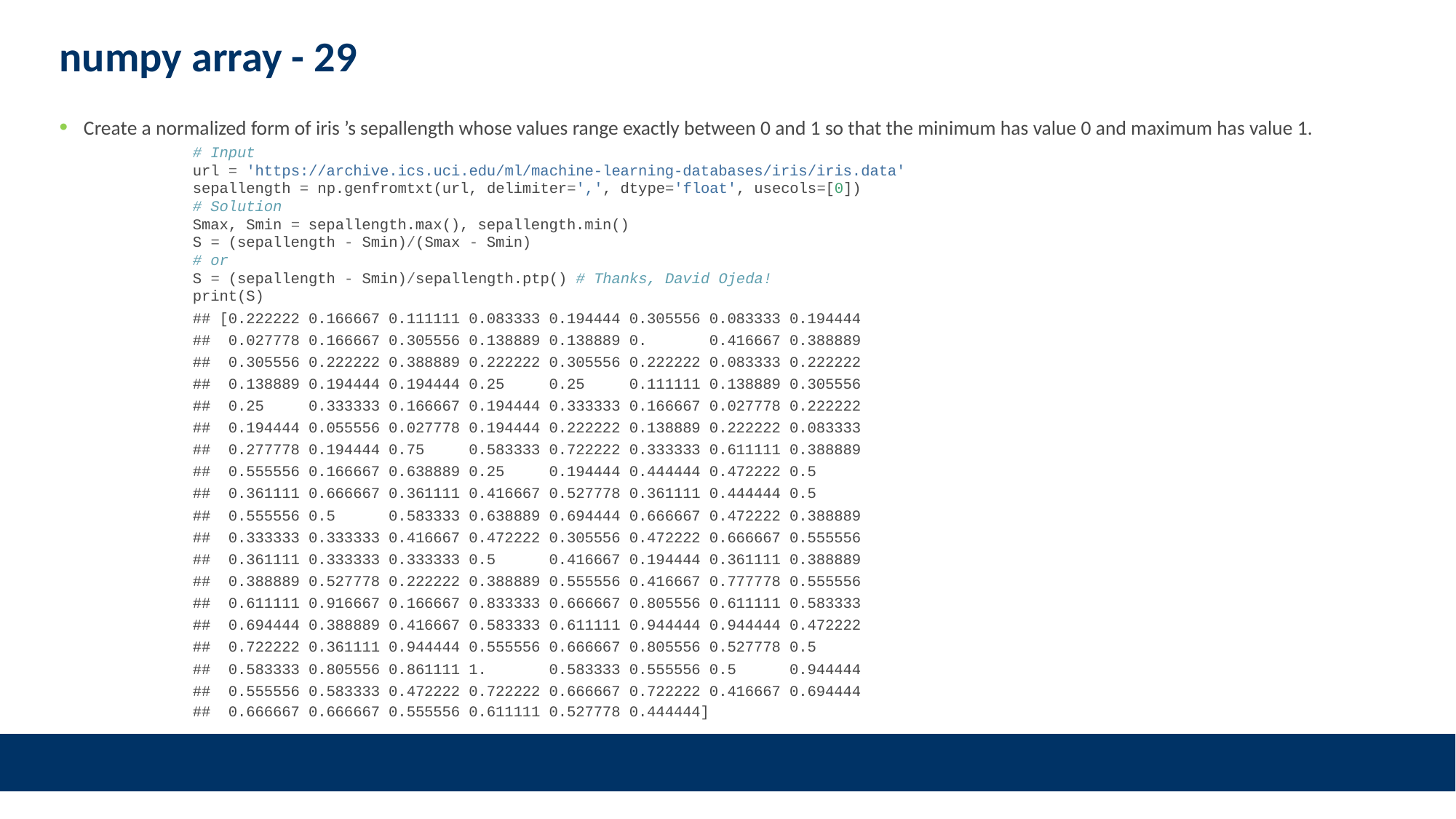

# numpy array - 29
Create a normalized form of iris ’s sepallength whose values range exactly between 0 and 1 so that the minimum has value 0 and maximum has value 1.
# Input url = 'https://archive.ics.uci.edu/ml/machine-learning-databases/iris/iris.data' sepallength = np.genfromtxt(url, delimiter=',', dtype='float', usecols=[0]) # Solution Smax, Smin = sepallength.max(), sepallength.min() S = (sepallength - Smin)/(Smax - Smin) # or S = (sepallength - Smin)/sepallength.ptp() # Thanks, David Ojeda! print(S)
## [0.222222 0.166667 0.111111 0.083333 0.194444 0.305556 0.083333 0.194444
##  0.027778 0.166667 0.305556 0.138889 0.138889 0.       0.416667 0.388889
##  0.305556 0.222222 0.388889 0.222222 0.305556 0.222222 0.083333 0.222222
##  0.138889 0.194444 0.194444 0.25     0.25     0.111111 0.138889 0.305556
##  0.25     0.333333 0.166667 0.194444 0.333333 0.166667 0.027778 0.222222
##  0.194444 0.055556 0.027778 0.194444 0.222222 0.138889 0.222222 0.083333
##  0.277778 0.194444 0.75     0.583333 0.722222 0.333333 0.611111 0.388889
##  0.555556 0.166667 0.638889 0.25     0.194444 0.444444 0.472222 0.5
##  0.361111 0.666667 0.361111 0.416667 0.527778 0.361111 0.444444 0.5
##  0.555556 0.5      0.583333 0.638889 0.694444 0.666667 0.472222 0.388889
##  0.333333 0.333333 0.416667 0.472222 0.305556 0.472222 0.666667 0.555556
##  0.361111 0.333333 0.333333 0.5      0.416667 0.194444 0.361111 0.388889
##  0.388889 0.527778 0.222222 0.388889 0.555556 0.416667 0.777778 0.555556
##  0.611111 0.916667 0.166667 0.833333 0.666667 0.805556 0.611111 0.583333
##  0.694444 0.388889 0.416667 0.583333 0.611111 0.944444 0.944444 0.472222
##  0.722222 0.361111 0.944444 0.555556 0.666667 0.805556 0.527778 0.5
##  0.583333 0.805556 0.861111 1.       0.583333 0.555556 0.5      0.944444
##  0.555556 0.583333 0.472222 0.722222 0.666667 0.722222 0.416667 0.694444
##  0.666667 0.666667 0.555556 0.611111 0.527778 0.444444]